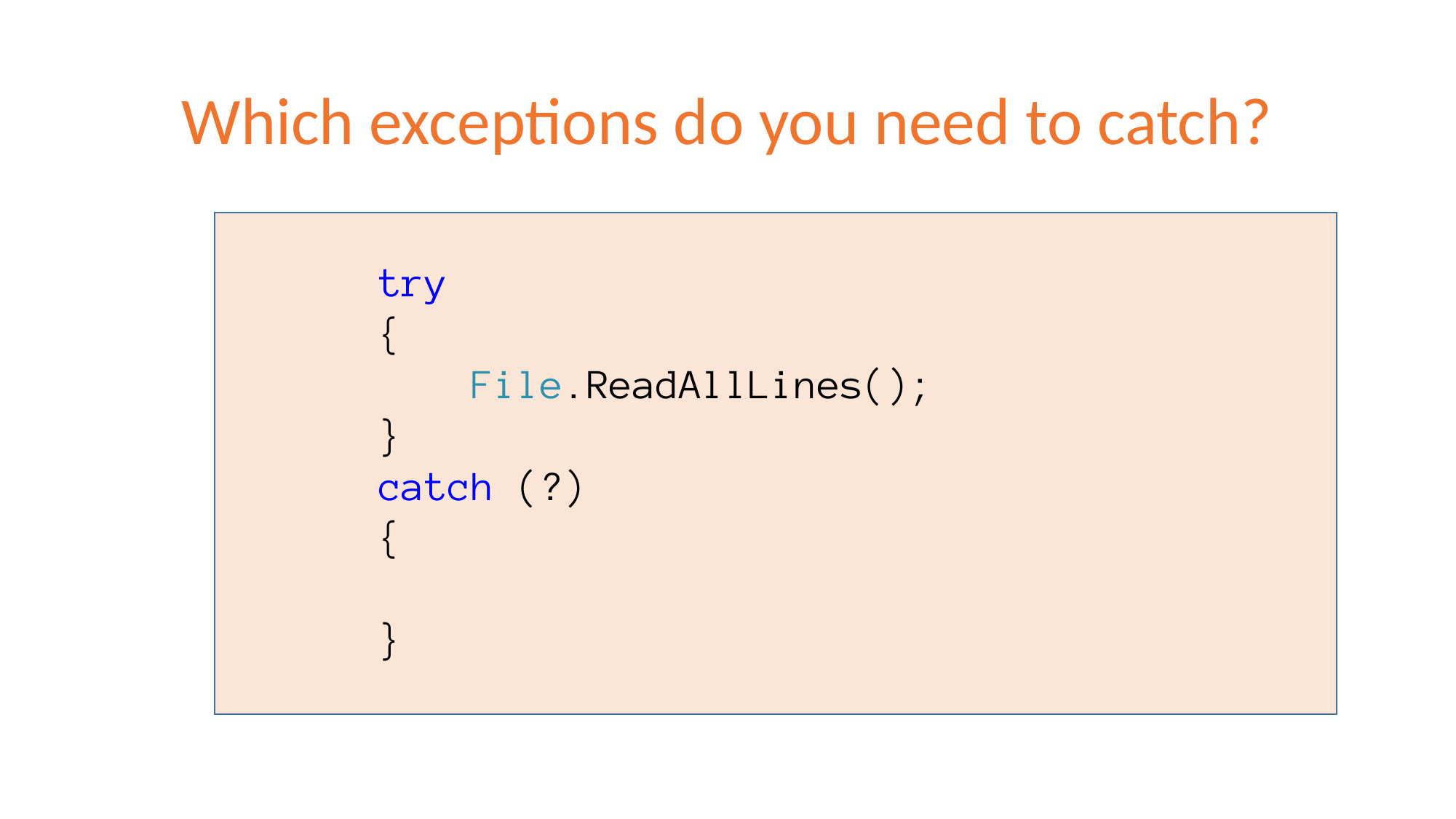

# Which exceptions do you need to catch?

try
{
    File.ReadAllLines();
}
catch (?)
{

}